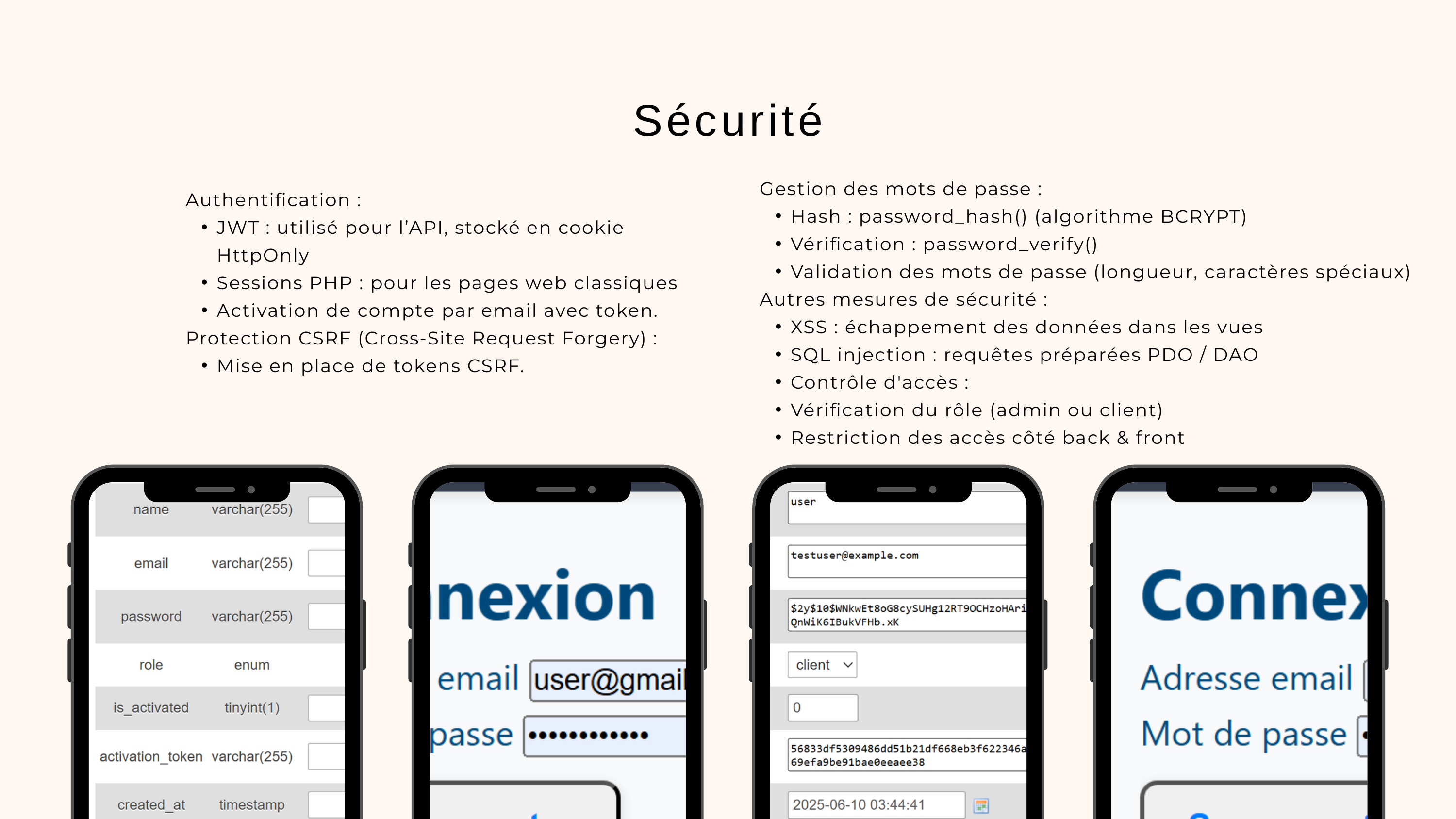

Sécurité

Gestion des mots de passe :
Hash : password_hash() (algorithme BCRYPT)
Vérification : password_verify()
Validation des mots de passe (longueur, caractères spéciaux)
Autres mesures de sécurité :
XSS : échappement des données dans les vues
SQL injection : requêtes préparées PDO / DAO
Contrôle d'accès :
Vérification du rôle (admin ou client)
Restriction des accès côté back & front
Authentification :
JWT : utilisé pour l’API, stocké en cookie HttpOnly
Sessions PHP : pour les pages web classiques
Activation de compte par email avec token.
Protection CSRF (Cross-Site Request Forgery) :
Mise en place de tokens CSRF.